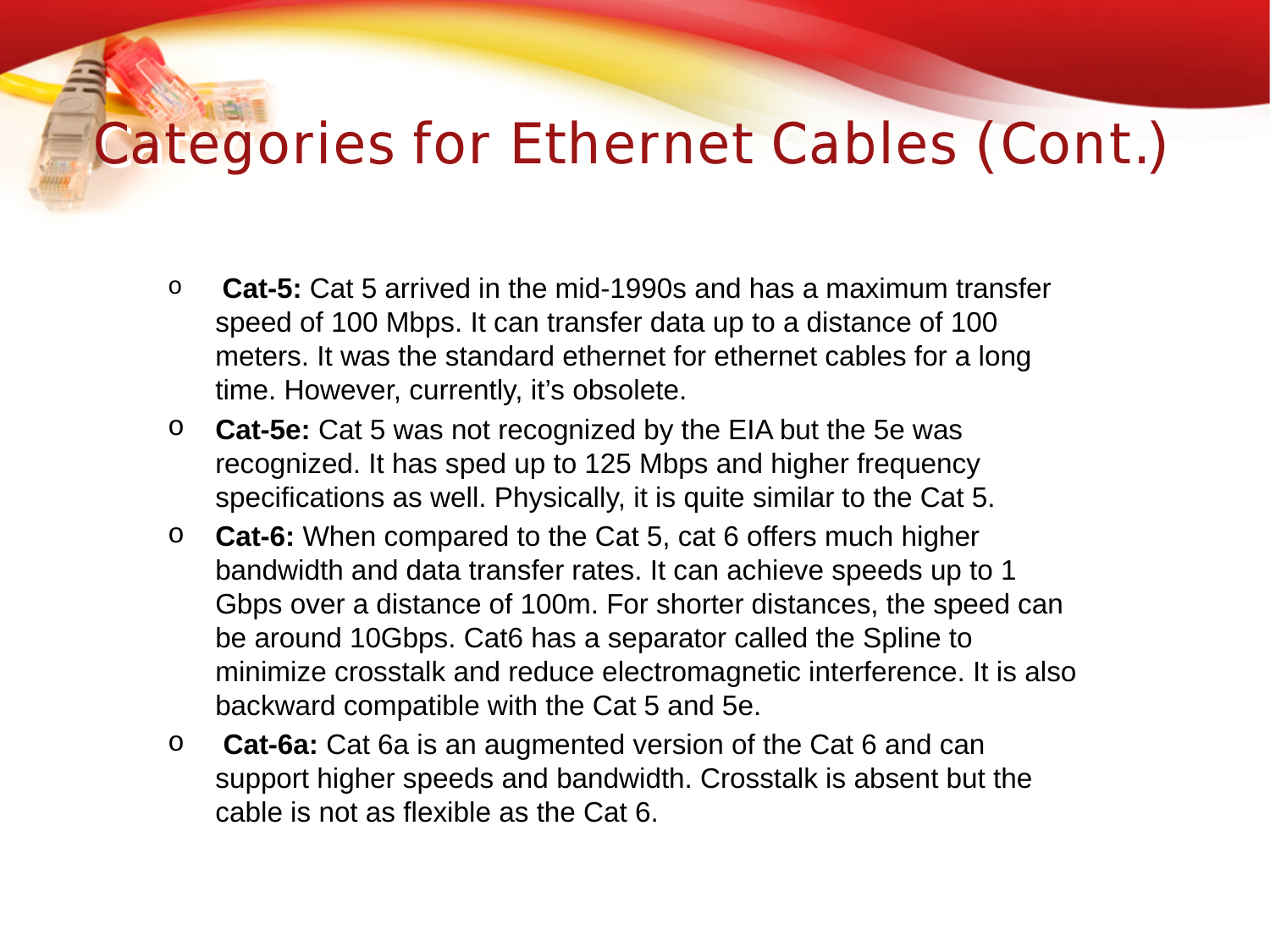

# Categories for Ethernet Cables (Cont.)

 Cat-5: Cat 5 arrived in the mid-1990s and has a maximum transfer speed of 100 Mbps. It can transfer data up to a distance of 100 meters. It was the standard ethernet for ethernet cables for a long time. However, currently, it’s obsolete.
Cat-5e: Cat 5 was not recognized by the EIA but the 5e was recognized. It has sped up to 125 Mbps and higher frequency specifications as well. Physically, it is quite similar to the Cat 5.
Cat-6: When compared to the Cat 5, cat 6 offers much higher bandwidth and data transfer rates. It can achieve speeds up to 1 Gbps over a distance of 100m. For shorter distances, the speed can be around 10Gbps. Cat6 has a separator called the Spline to minimize crosstalk and reduce electromagnetic interference. It is also backward compatible with the Cat 5 and 5e.
 Cat-6a: Cat 6a is an augmented version of the Cat 6 and can support higher speeds and bandwidth. Crosstalk is absent but the cable is not as flexible as the Cat 6.